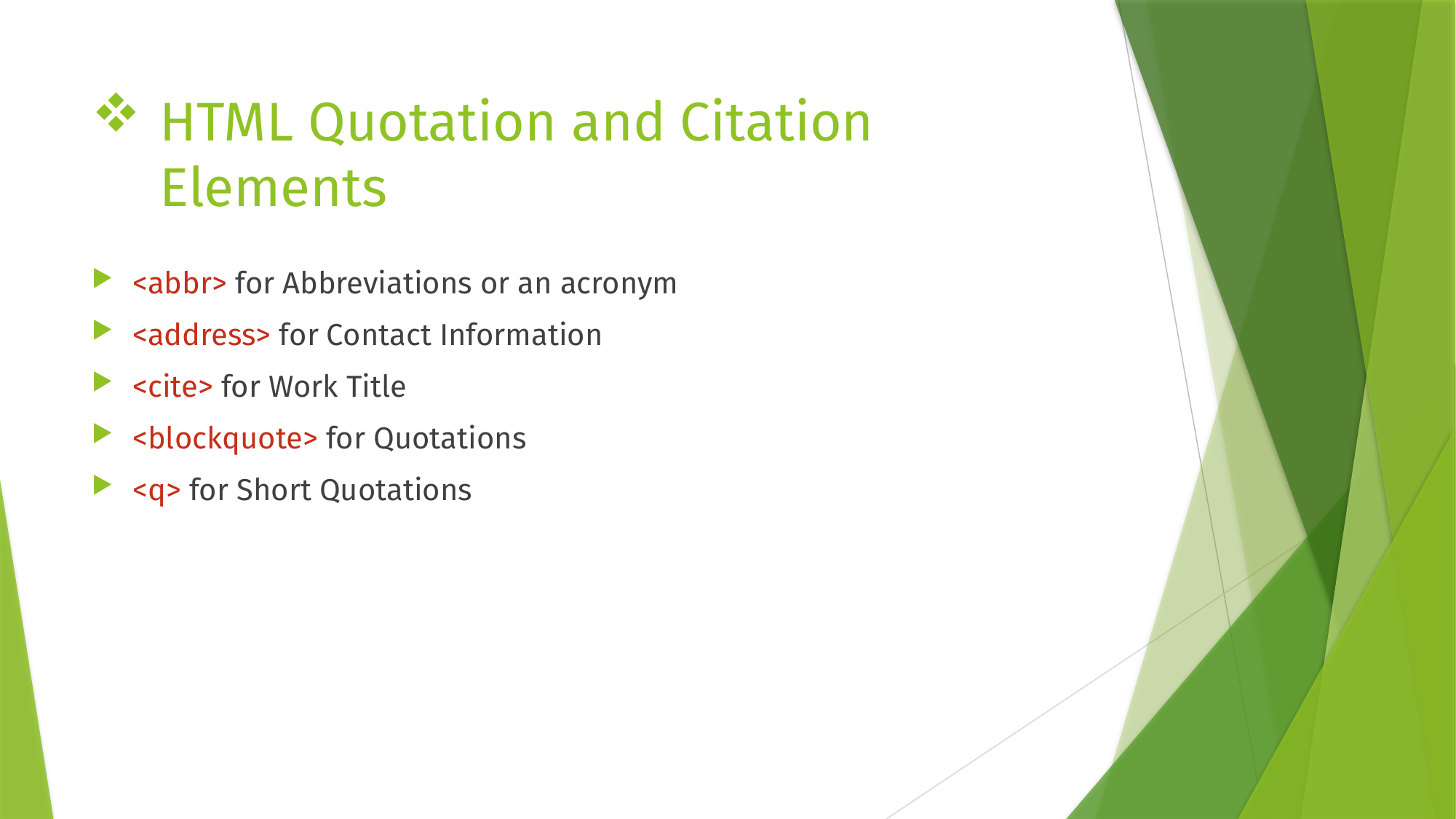

# HTML Quotation and Citation Elements
<abbr> for Abbreviations or an acronym
<address> for Contact Information
<cite> for Work Title
<blockquote> for Quotations
<q> for Short Quotations